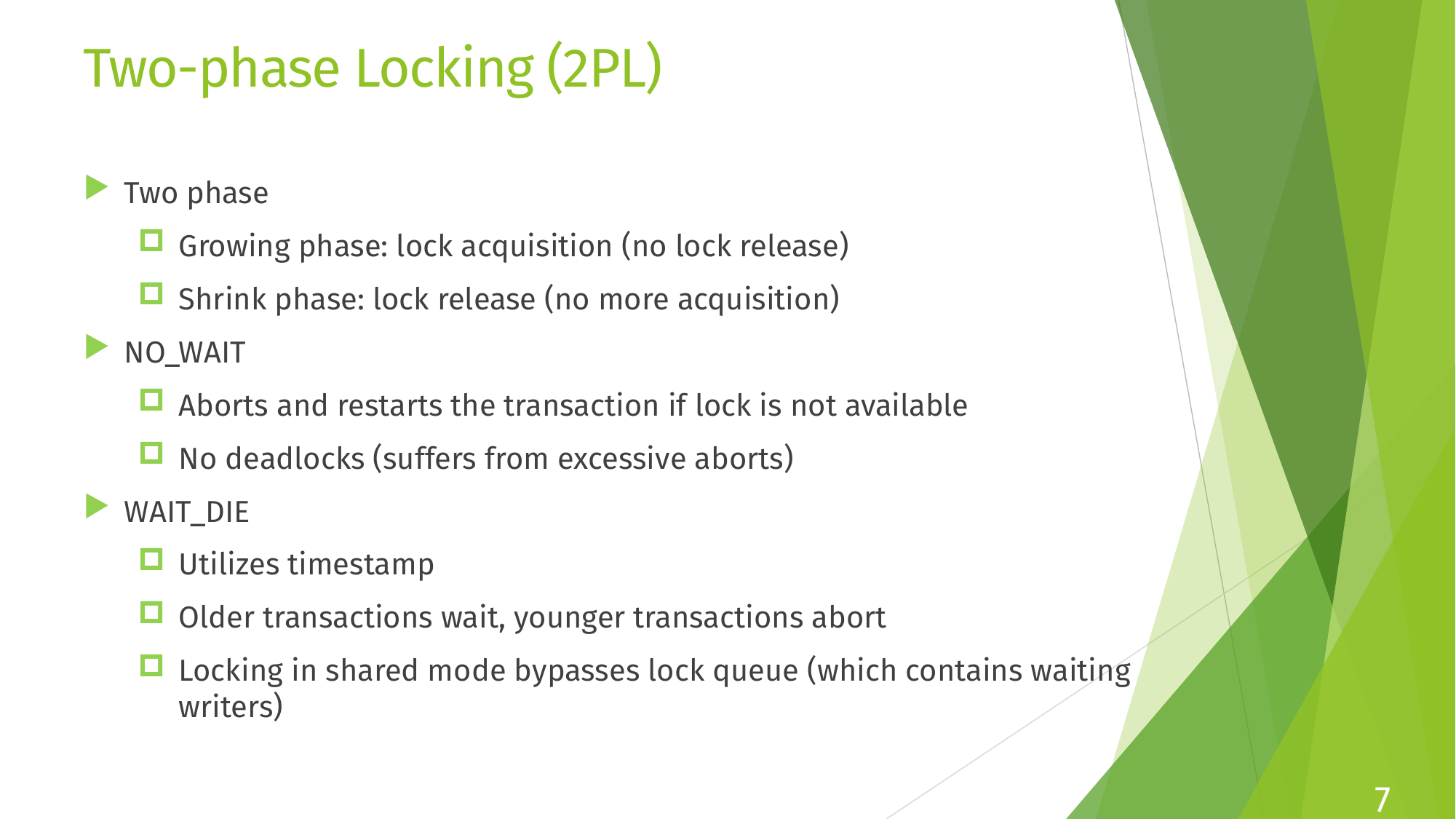

Two-phase Locking (2PL)

Two phase
Growing phase: lock acquisition (no lock release)
Shrink phase: lock release (no more acquisition)
NO_WAIT
Aborts and restarts the transaction if lock is not available
No deadlocks (suffers from excessive aborts)
WAIT_DIE
Utilizes timestamp
Older transactions wait, younger transactions abort
Locking in shared mode bypasses lock queue (which contains waiting writers)
7